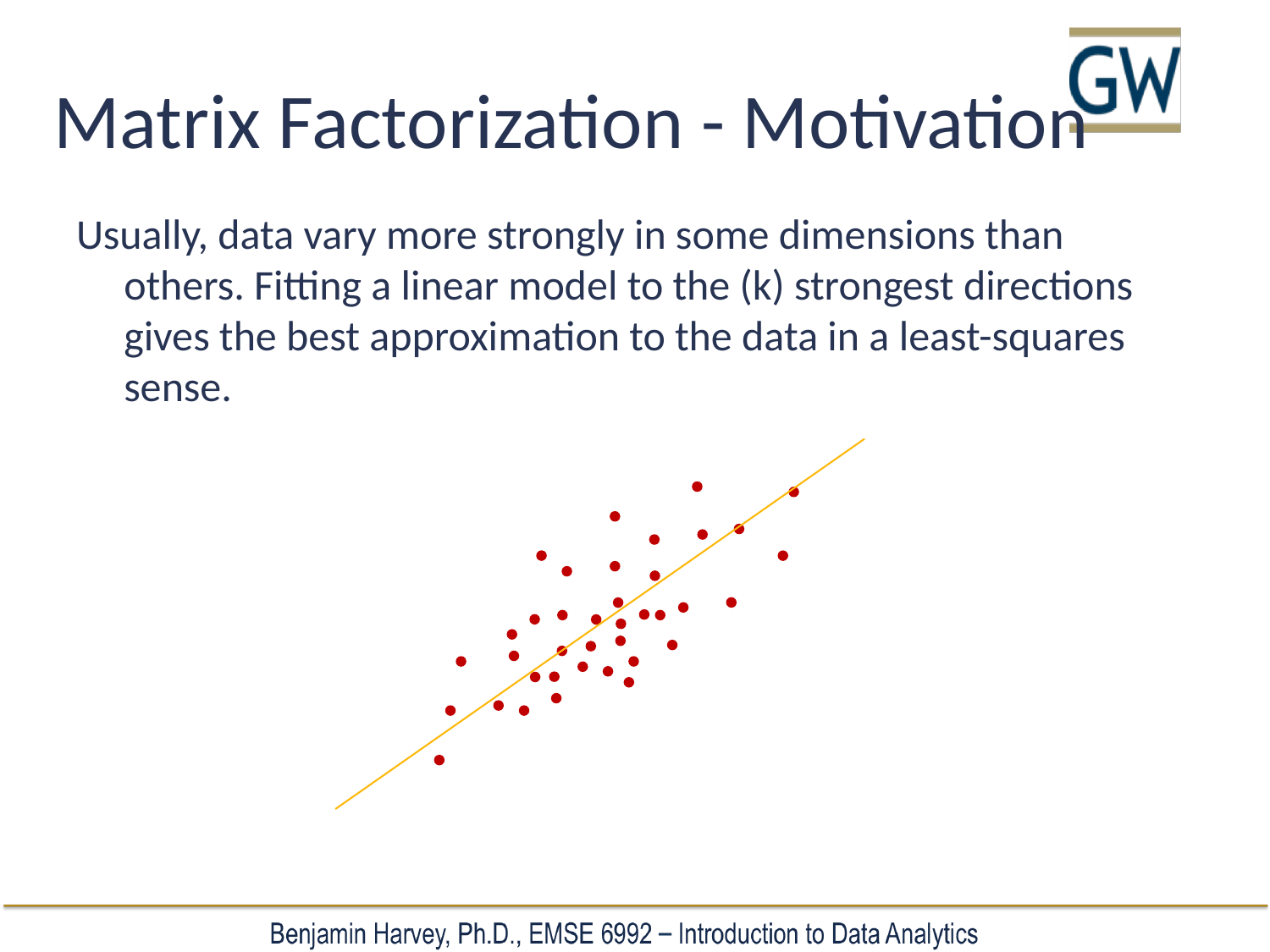

# Matrix Factorization - Motivation
Usually, data vary more strongly in some dimensions than others. Fitting a linear model to the (k) strongest directions gives the best approximation to the data in a least-squares sense.